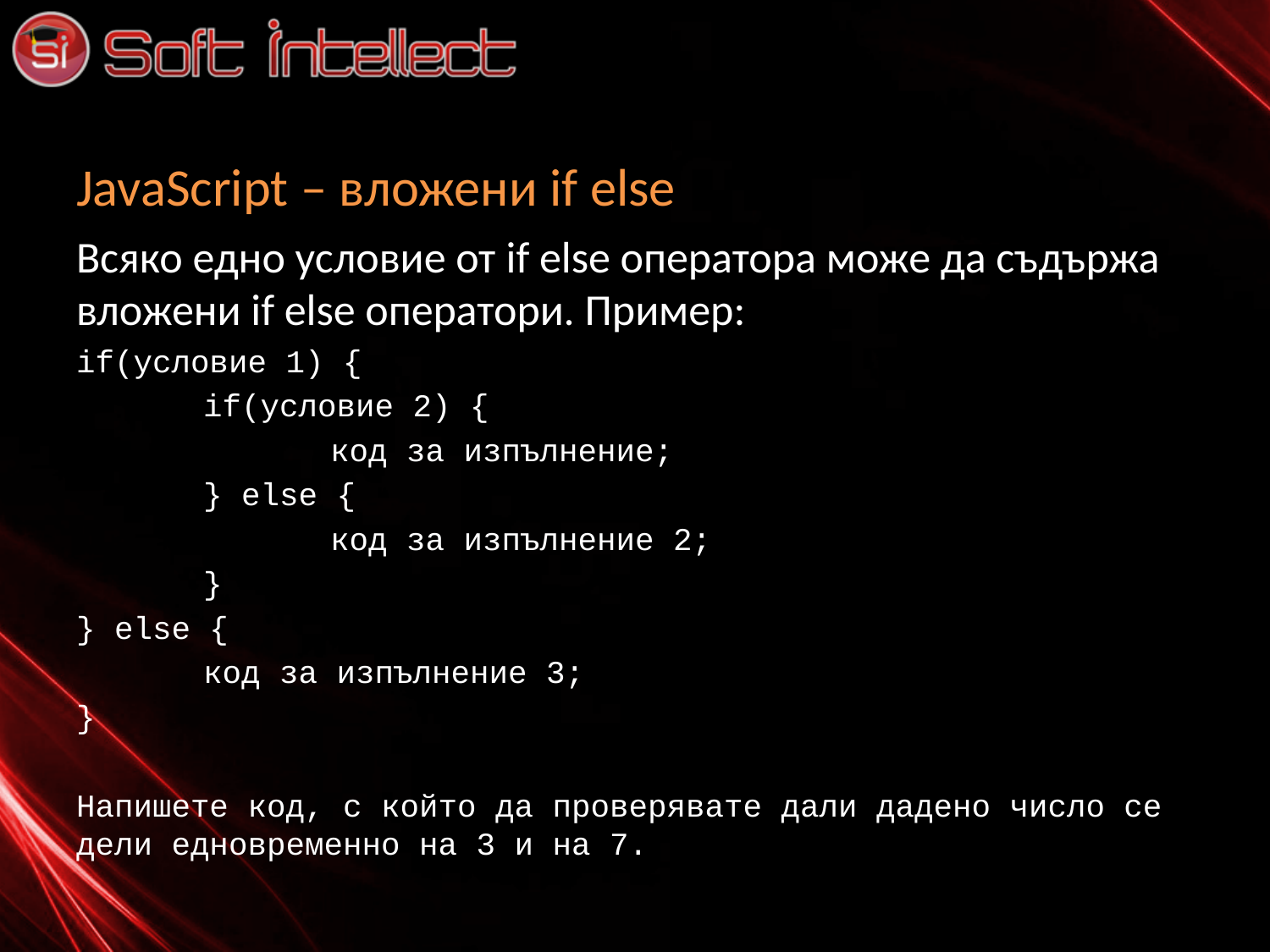

# JavaScript – вложени if else
Всяко едно условие от if else оператора може да съдържа вложени if else оператори. Пример:
if(условие 1) {
	if(условие 2) {
		код за изпълнение;
	} else {
		код за изпълнение 2;
	}
} else {
	код за изпълнение 3;
}

Напишете код, с който да проверявате дали дадено число се дели едновременно на 3 и на 7.